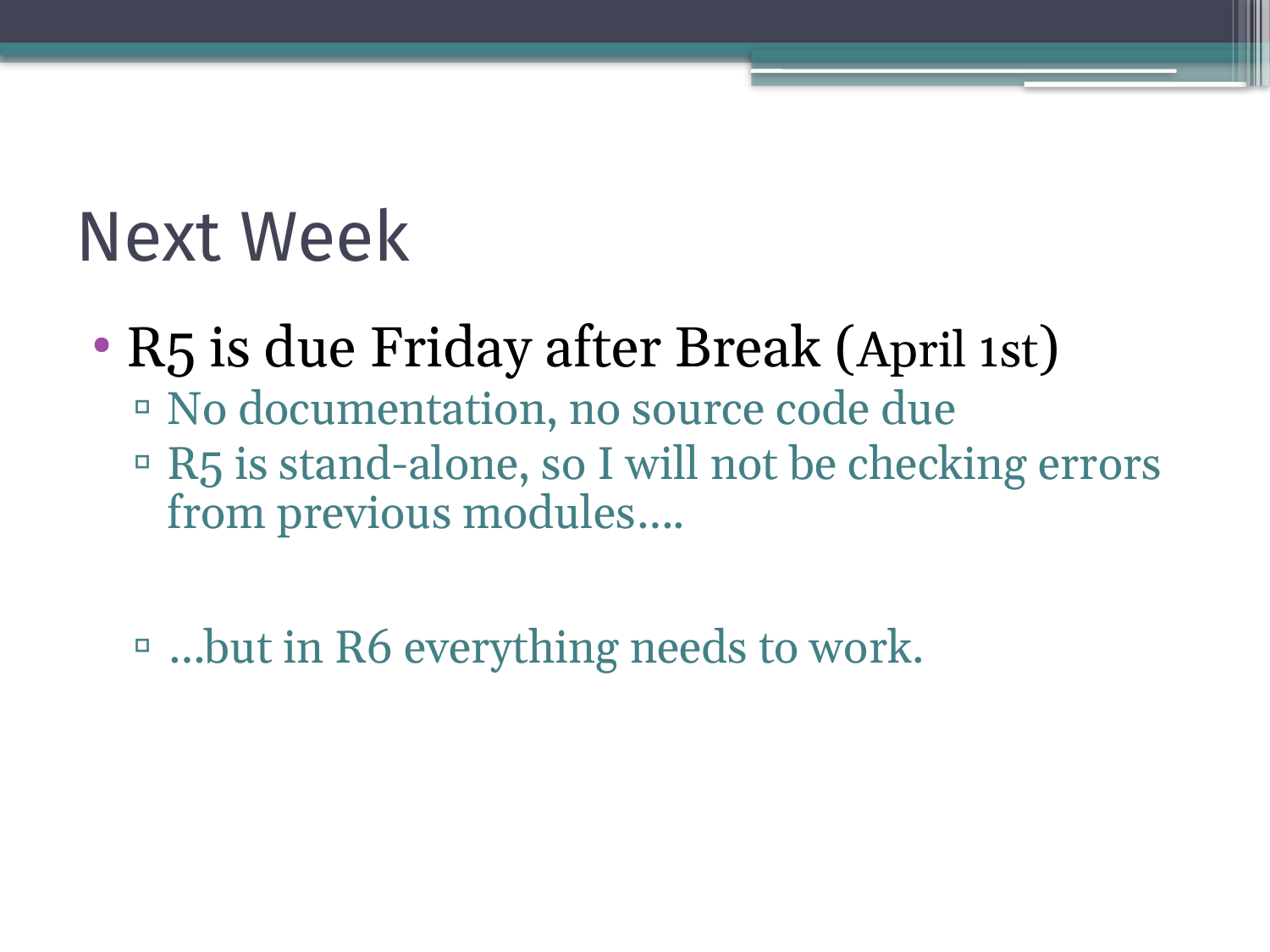

# Next Week
R5 is due Friday after Break (April 1st)
No documentation, no source code due
R5 is stand-alone, so I will not be checking errors from previous modules….

…but in R6 everything needs to work.